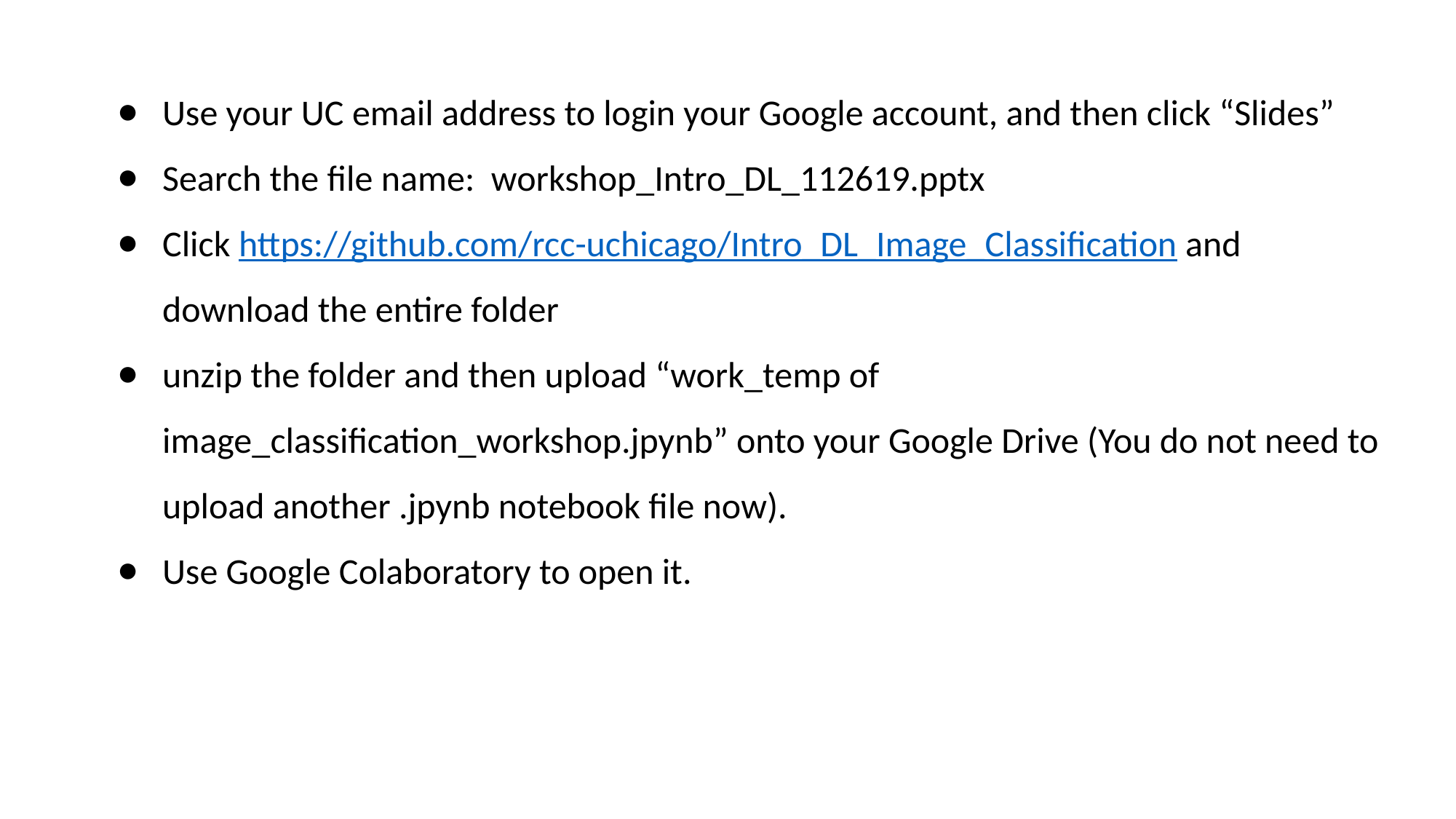

Use your UC email address to login your Google account, and then click “Slides”
Search the file name:  workshop_Intro_DL_112619.pptx
Click https://github.com/rcc-uchicago/Intro_DL_Image_Classification and download the entire folder
unzip the folder and then upload “work_temp of image_classification_workshop.jpynb” onto your Google Drive (You do not need to upload another .jpynb notebook file now).
Use Google Colaboratory to open it.